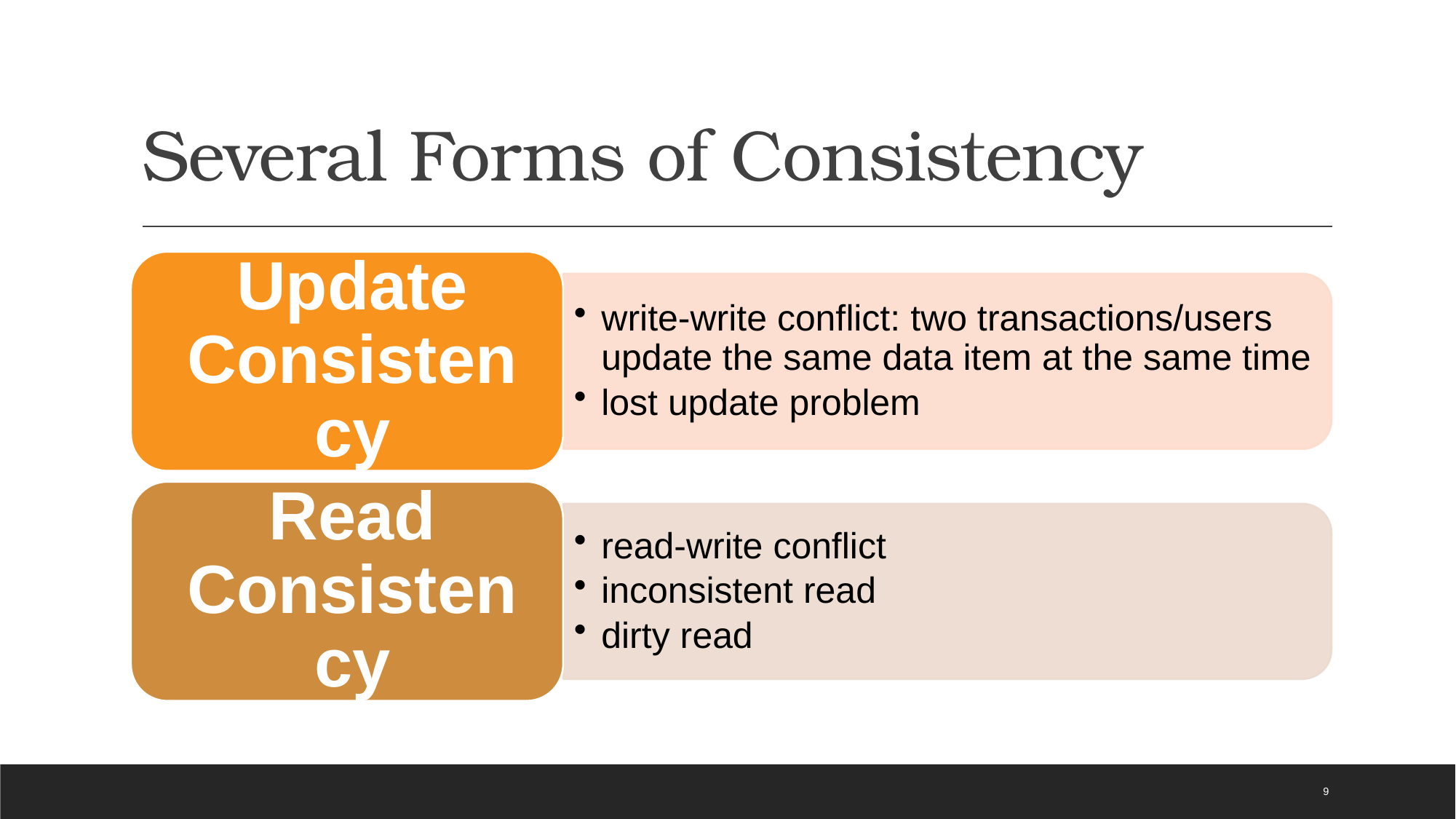

# Several Forms of Consistency
write-write conflict: two transactions/users update the same data item at the same time
lost update problem
Update Consistency
read-write conflict
inconsistent read
dirty read
Read Consistency
9